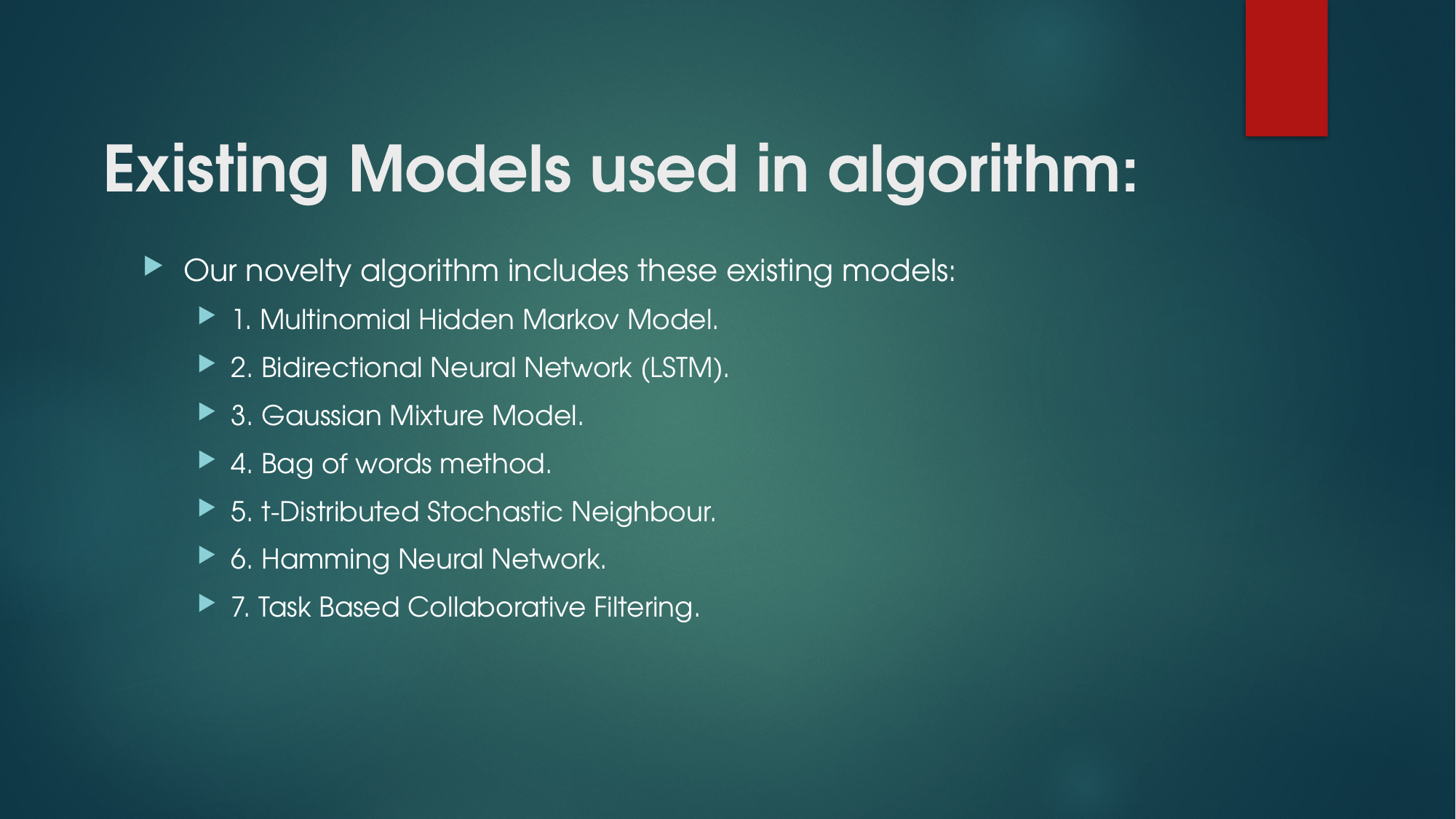

# Existing Models used in algorithm:
Our novelty algorithm includes these existing models:
1. Multinomial Hidden Markov Model.
2. Bidirectional Neural Network (LSTM).
3. Gaussian Mixture Model.
4. Bag of words method.
5. t-Distributed Stochastic Neighbour.
6. Hamming Neural Network.
7. Task Based Collaborative Filtering.